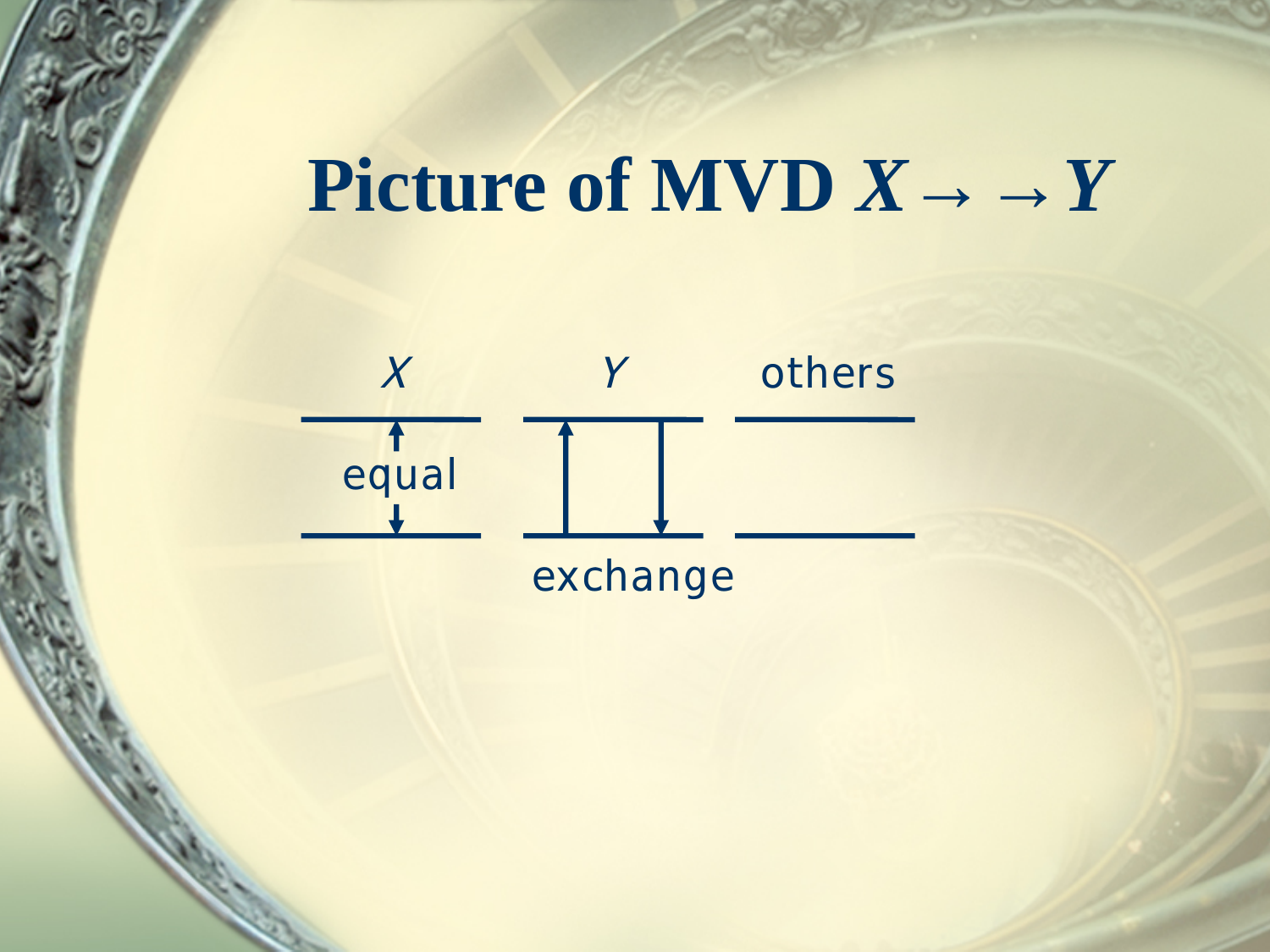

# Picture of MVD X→→Y
   X		Y	   others

equal

	     exchange